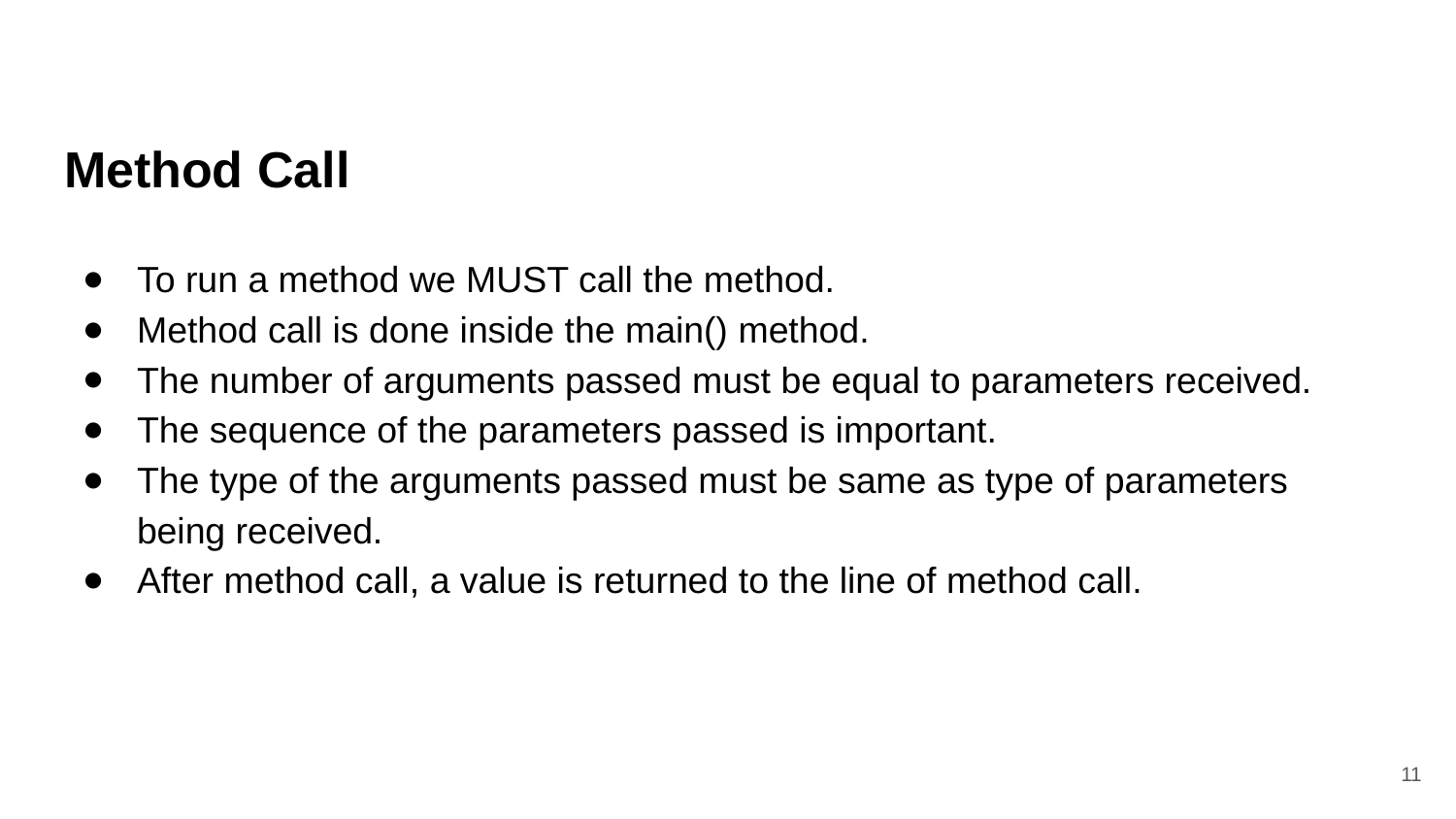

Method Call
To run a method we MUST call the method.
Method call is done inside the main() method.
The number of arguments passed must be equal to parameters received.
The sequence of the parameters passed is important.
The type of the arguments passed must be same as type of parameters being received.
After method call, a value is returned to the line of method call.

11